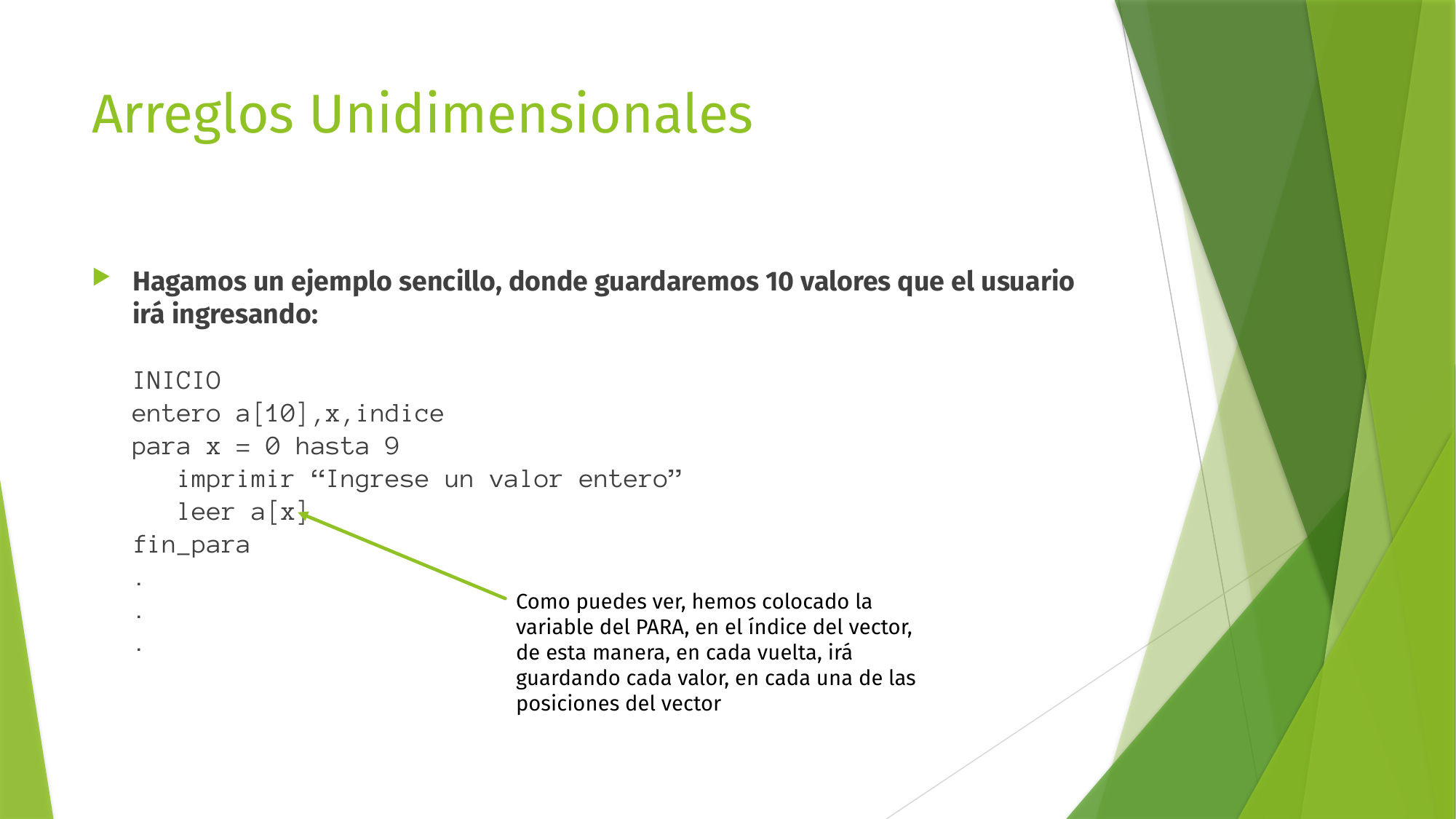

# Arreglos Unidimensionales
Hagamos un ejemplo sencillo, donde guardaremos 10 valores que el usuario irá ingresando:
INICIO
entero a[10],x,indice
para x = 0 hasta 9
   imprimir “Ingrese un valor entero”
   leer a[x]
fin_para
.
.
.
Como puedes ver, hemos colocado la variable del PARA, en el índice del vector, de esta manera, en cada vuelta, irá guardando cada valor, en cada una de las posiciones del vector